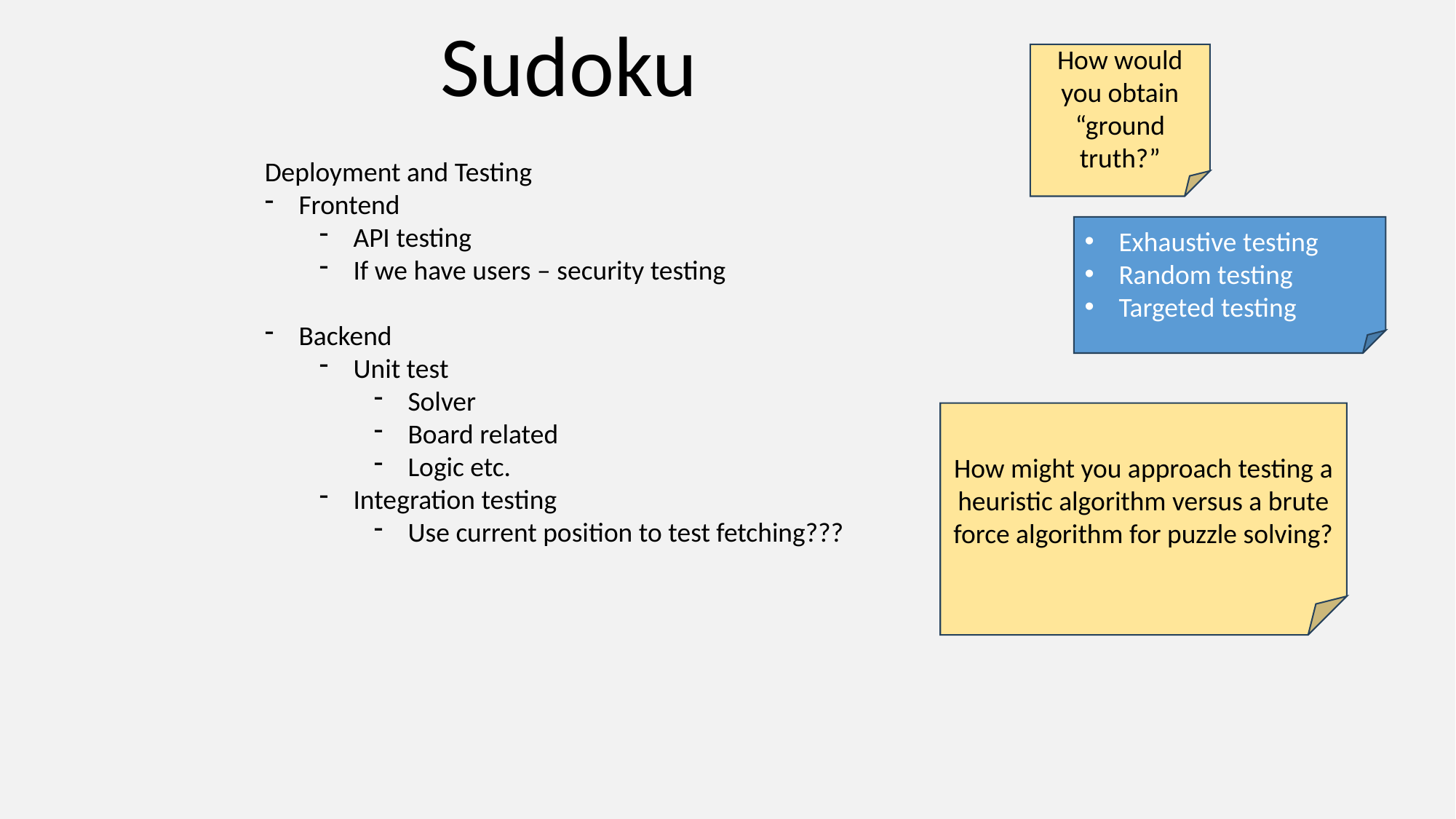

# Sudoku
How would you obtain “ground truth?”
Deployment and Testing
Frontend
API testing
If we have users – security testing

Backend
Unit test
Solver
Board related
Logic etc.
Integration testing
Use current position to test fetching???
Exhaustive testing
Random testing
Targeted testing
How might you approach testing a heuristic algorithm versus a brute force algorithm for puzzle solving?